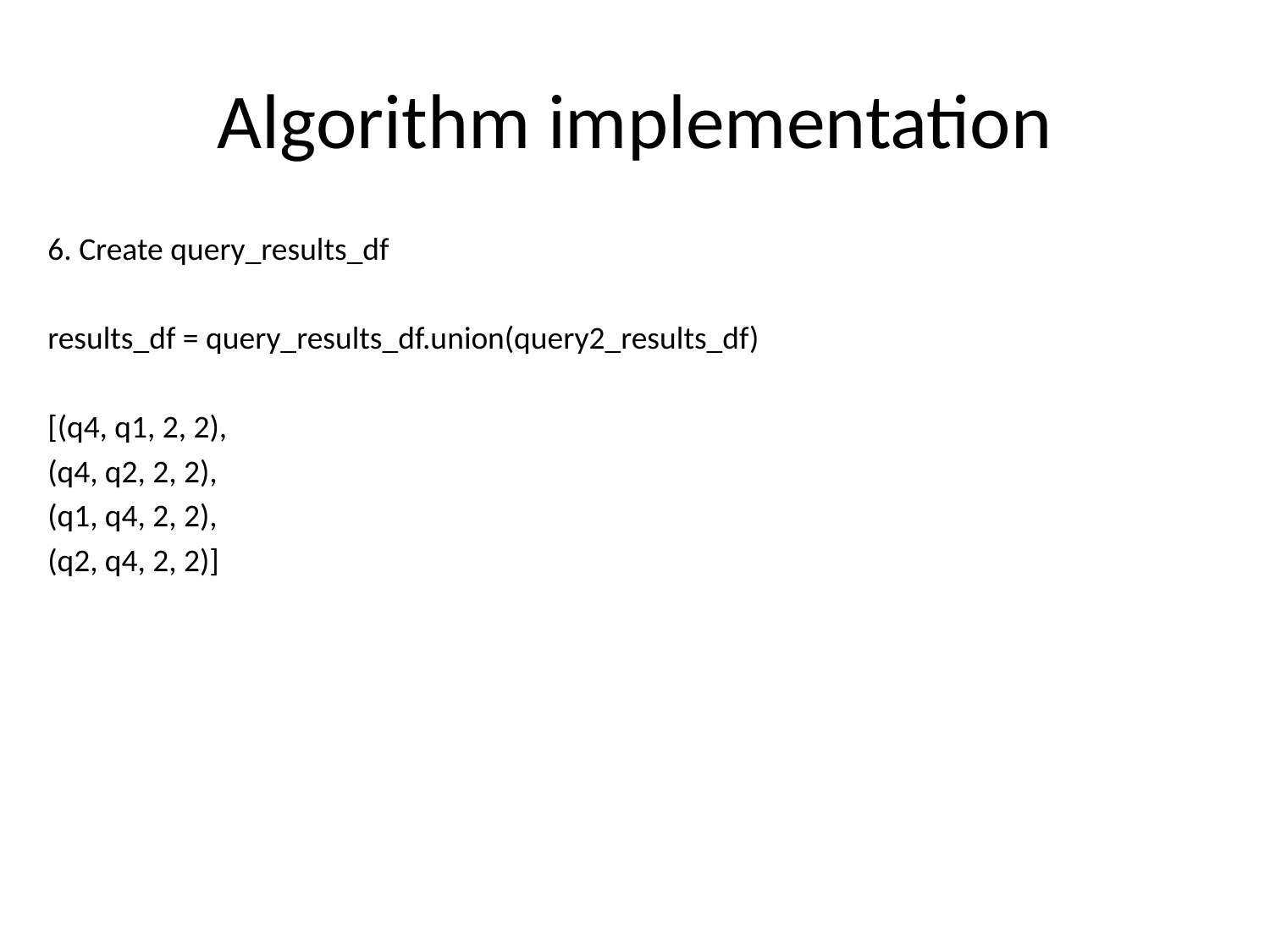

# Algorithm implementation
6. Create query_results_df

results_df = query_results_df.union(query2_results_df)

[(q4, q1, 2, 2),
(q4, q2, 2, 2),
(q1, q4, 2, 2),
(q2, q4, 2, 2)]